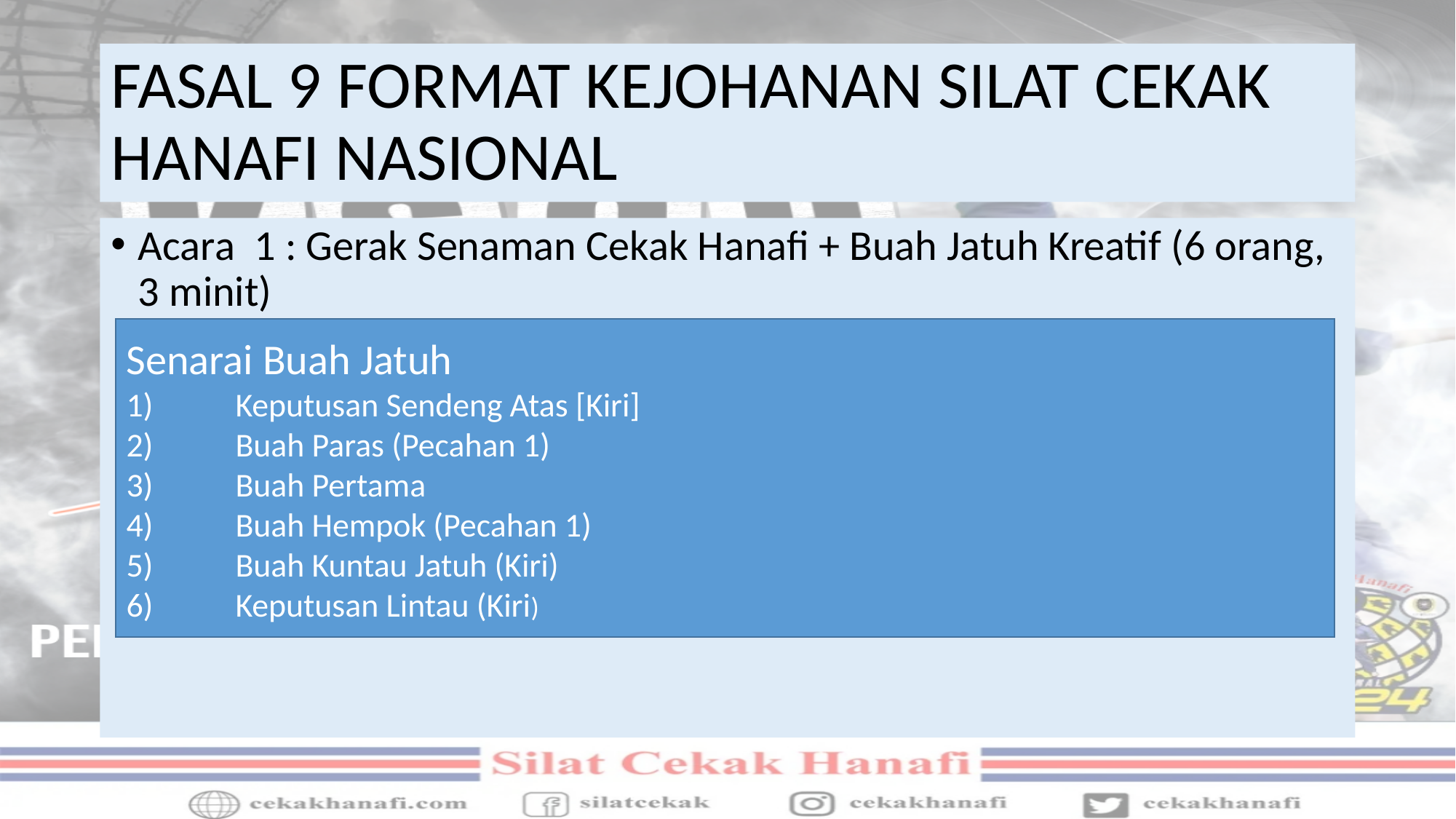

# FASAL 9 FORMAT KEJOHANAN SILAT CEKAK HANAFI NASIONAL
Acara  1 : Gerak Senaman Cekak Hanafi + Buah Jatuh Kreatif (6 orang, 3 minit)

Senarai Buah Jatuh
1)	Keputusan Sendeng Atas [Kiri]
2)	Buah Paras (Pecahan 1)
3)	Buah Pertama
4)	Buah Hempok (Pecahan 1)
5)	Buah Kuntau Jatuh (Kiri)
6)	Keputusan Lintau (Kiri)